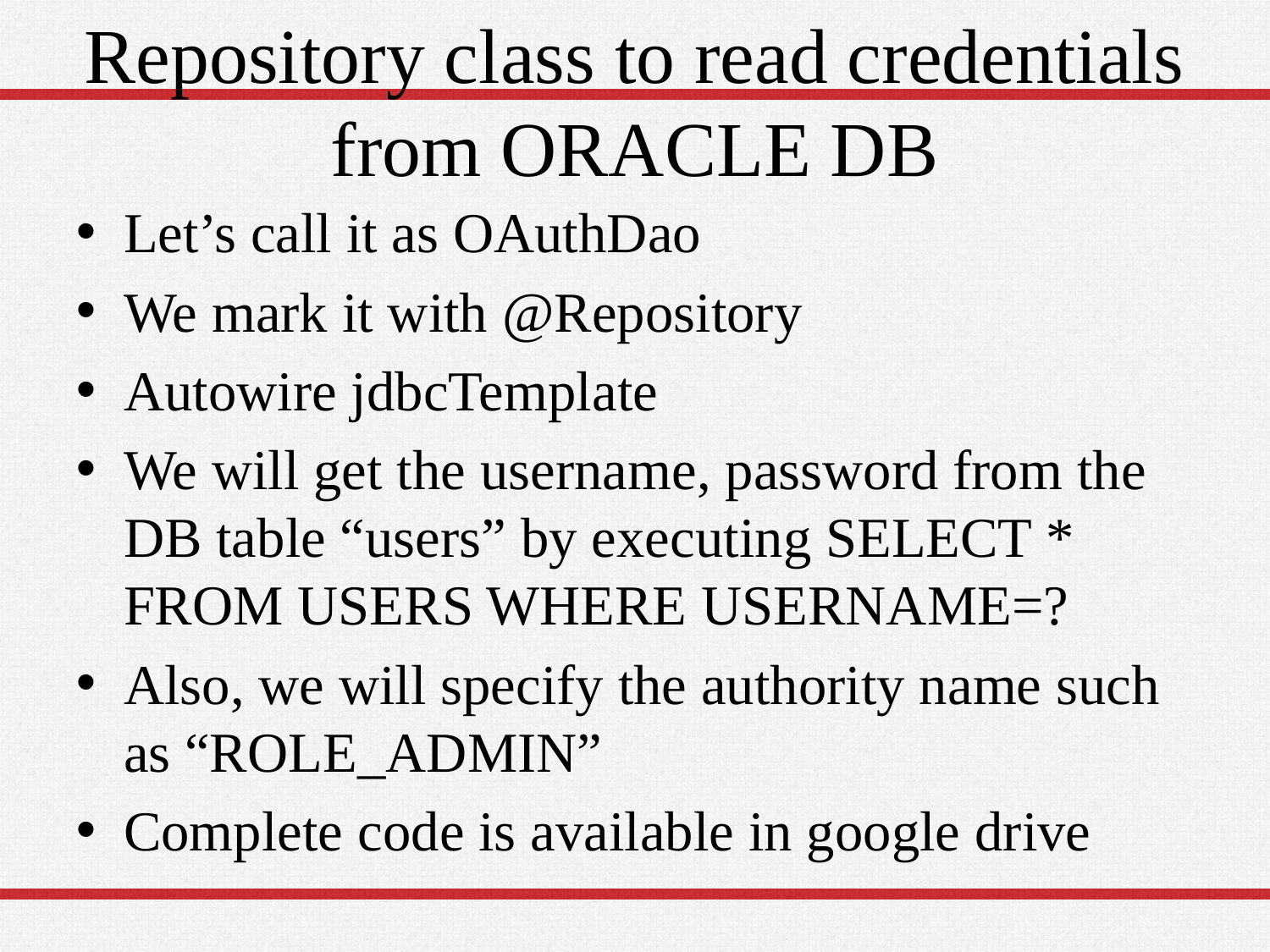

# Repository class to read credentials from ORACLE DB
Let’s call it as OAuthDao
We mark it with @Repository
Autowire jdbcTemplate
We will get the username, password from the DB table “users” by executing SELECT * FROM USERS WHERE USERNAME=?
Also, we will specify the authority name such as “ROLE_ADMIN”
Complete code is available in google drive
12